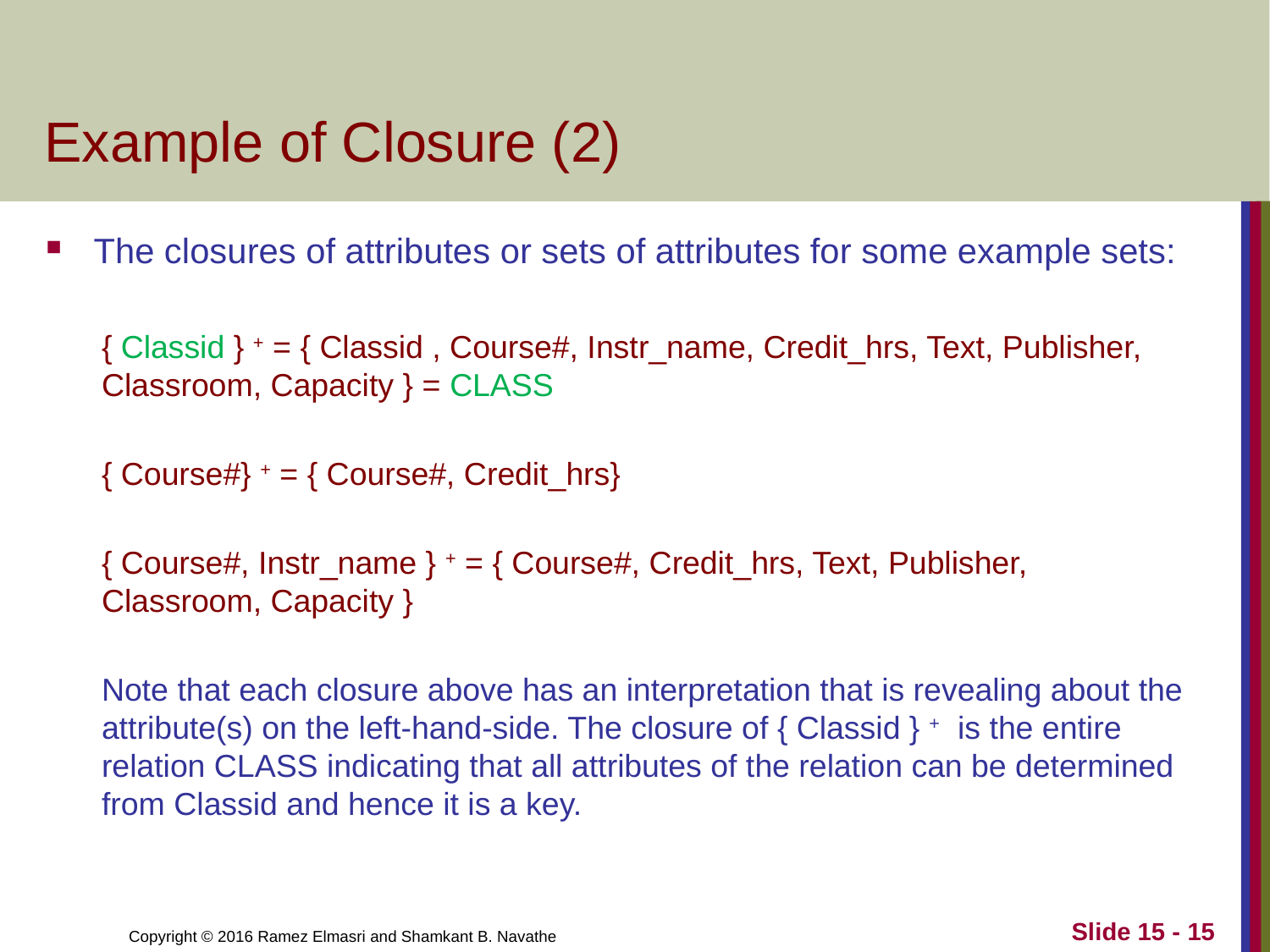

# Example of Closure (2)
The closures of attributes or sets of attributes for some example sets:

{ Classid } + = { Classid , Course#, Instr_name, Credit_hrs, Text, Publisher, Classroom, Capacity } = CLASS

{ Course#} + = { Course#, Credit_hrs}

{ Course#, Instr_name } + = { Course#, Credit_hrs, Text, Publisher, Classroom, Capacity }

Note that each closure above has an interpretation that is revealing about the attribute(s) on the left-hand-side. The closure of { Classid } +  is the entire relation CLASS indicating that all attributes of the relation can be determined from Classid and hence it is a key.
Slide 15 - 15